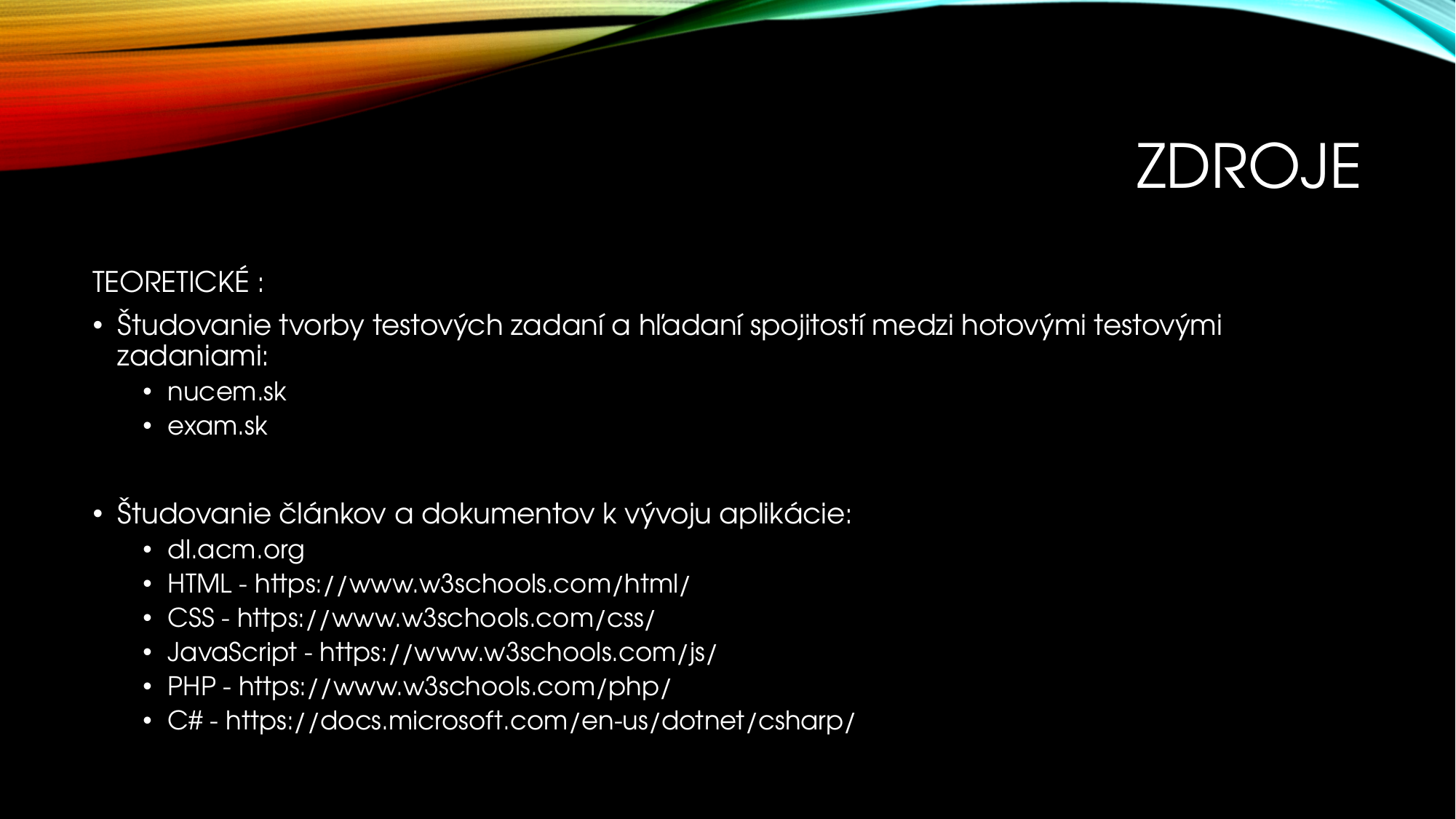

# Zdroje
TEORETICKÉ :
Študovanie tvorby testových zadaní a hľadaní spojitostí medzi hotovými testovými zadaniami:
nucem.sk
exam.sk

Študovanie článkov a dokumentov k vývoju aplikácie:
dl.acm.org
HTML - https://www.w3schools.com/html/
CSS - https://www.w3schools.com/css/
JavaScript - https://www.w3schools.com/js/
PHP - https://www.w3schools.com/php/
C# - https://docs.microsoft.com/en-us/dotnet/csharp/